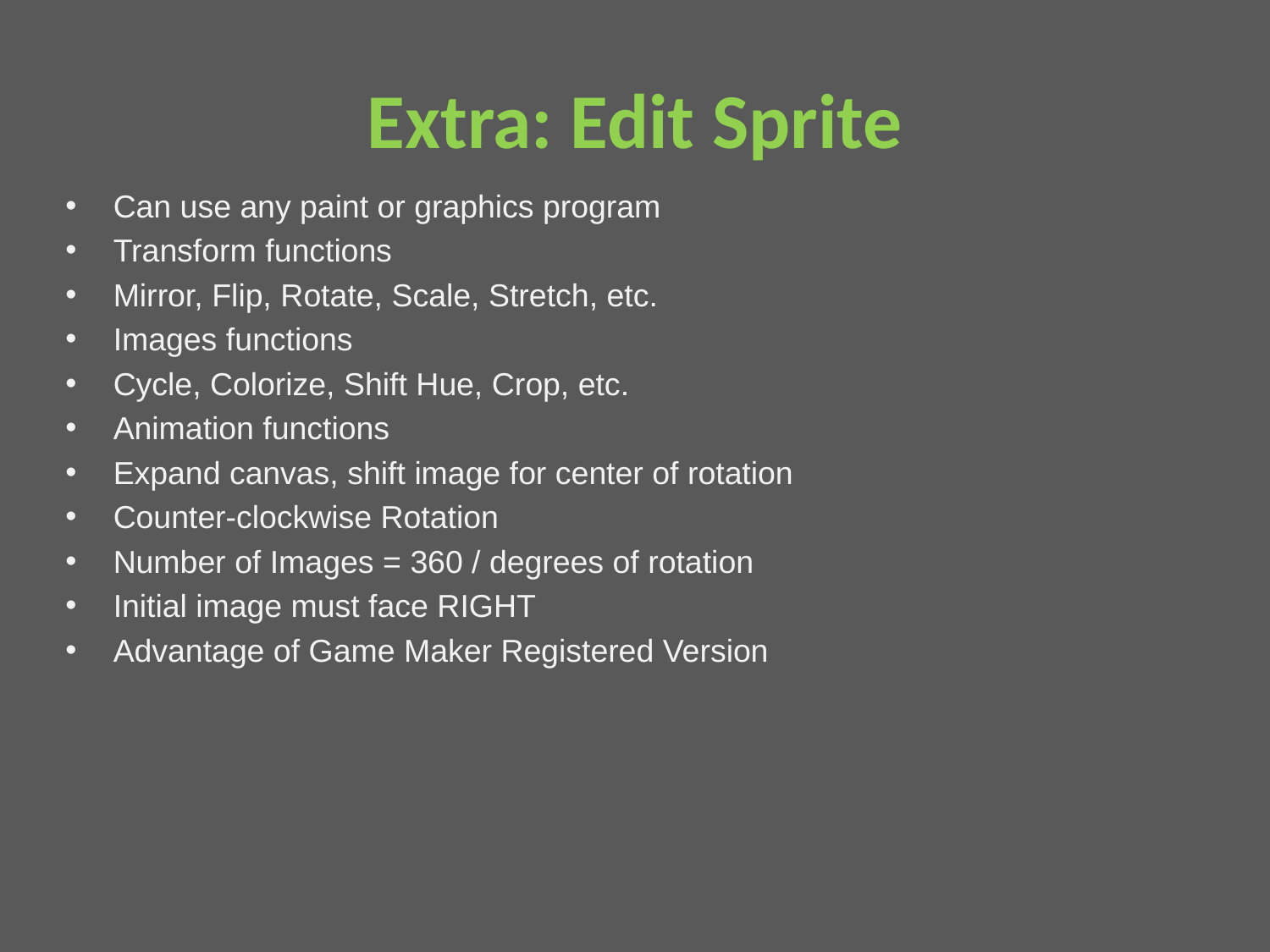

# Extra: Edit Sprite
Can use any paint or graphics program
Transform functions
Mirror, Flip, Rotate, Scale, Stretch, etc.
Images functions
Cycle, Colorize, Shift Hue, Crop, etc.
Animation functions
Expand canvas, shift image for center of rotation
Counter-clockwise Rotation
Number of Images = 360 / degrees of rotation
Initial image must face RIGHT
Advantage of Game Maker Registered Version